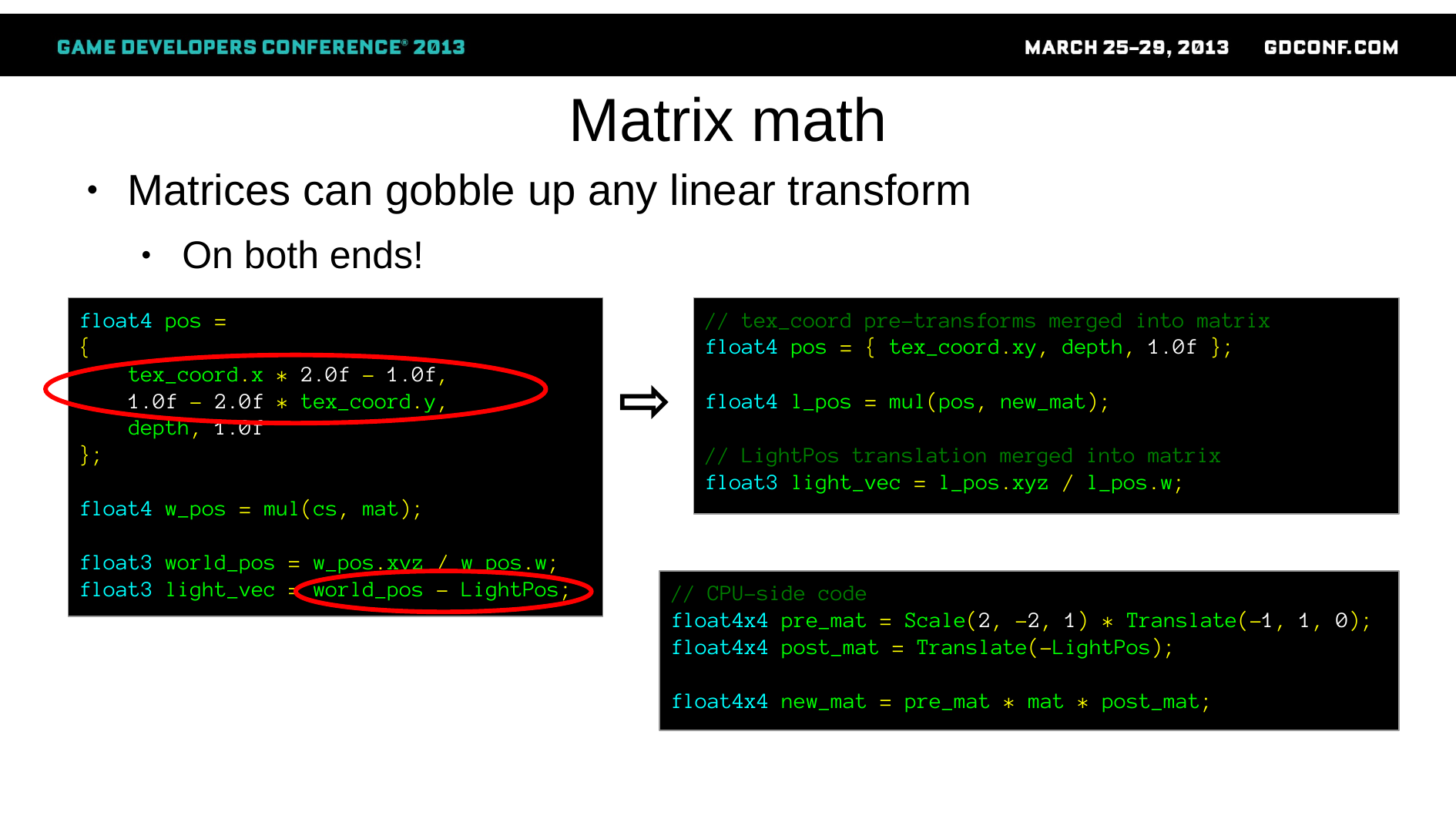

# Matrix math
Matrices can gobble up any linear transform
On both ends!
float4 pos =
{
    tex_coord.x * 2.0f - 1.0f,
    1.0f - 2.0f * tex_coord.y,
    depth, 1.0f
};

float4 w_pos = mul(cs, mat);

float3 world_pos = w_pos.xyz / w_pos.w;
float3 light_vec = world_pos - LightPos;

// tex_coord pre-transforms merged into matrix
float4 pos = { tex_coord.xy, depth, 1.0f };

float4 l_pos = mul(pos, new_mat);

// LightPos translation merged into matrix
float3 light_vec = l_pos.xyz / l_pos.w;

⇨

// CPU-side code
float4x4 pre_mat = Scale(2, -2, 1) * Translate(-1, 1, 0);
float4x4 post_mat = Translate(-LightPos);

float4x4 new_mat = pre_mat * mat * post_mat;